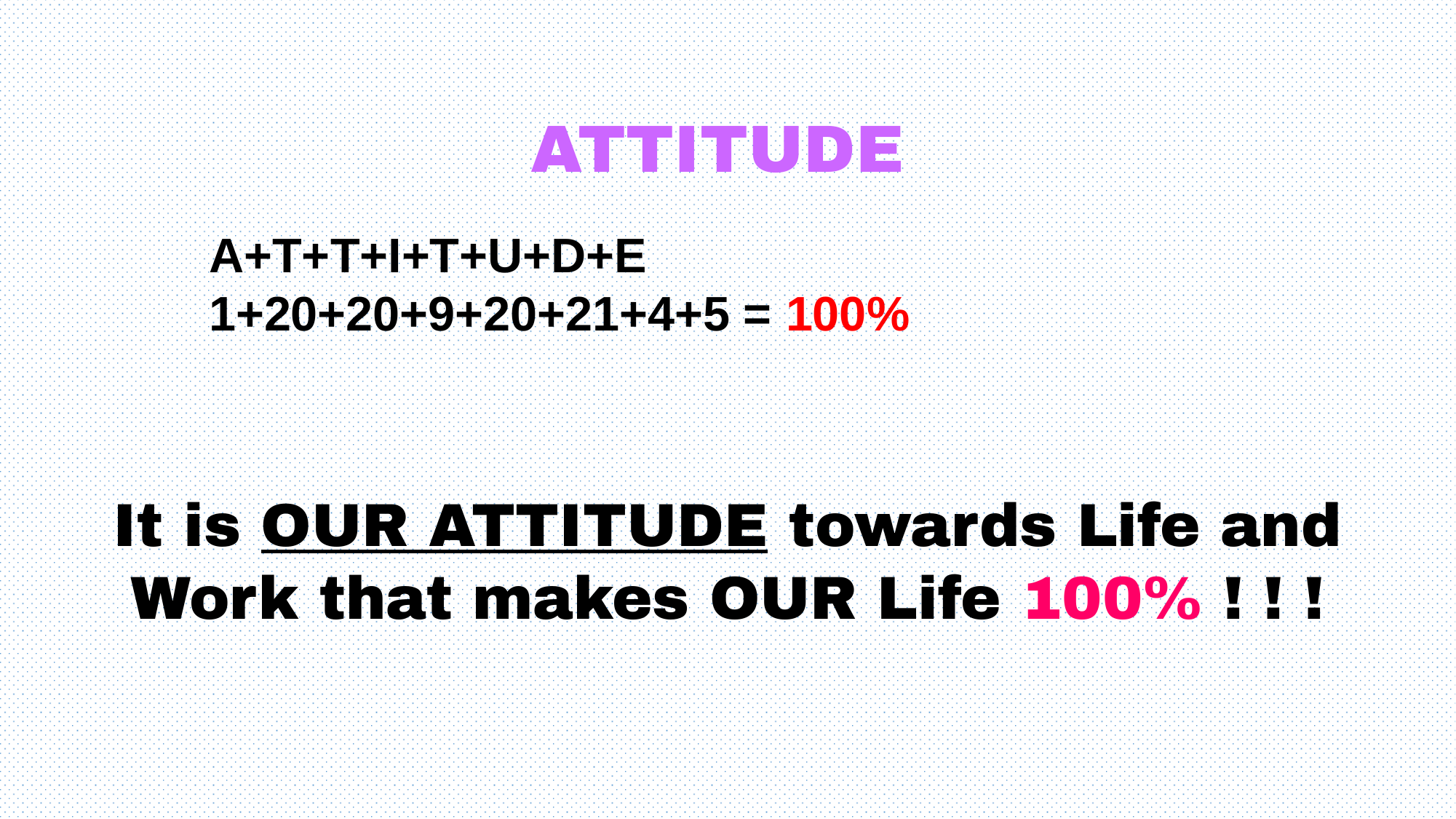

ATTITUDE

A+T+T+I+T+U+D+E
1+20+20+9+20+21+4+5 = 100%
It is OUR ATTITUDE towards Life and Work that makes OUR Life 100% ! ! !